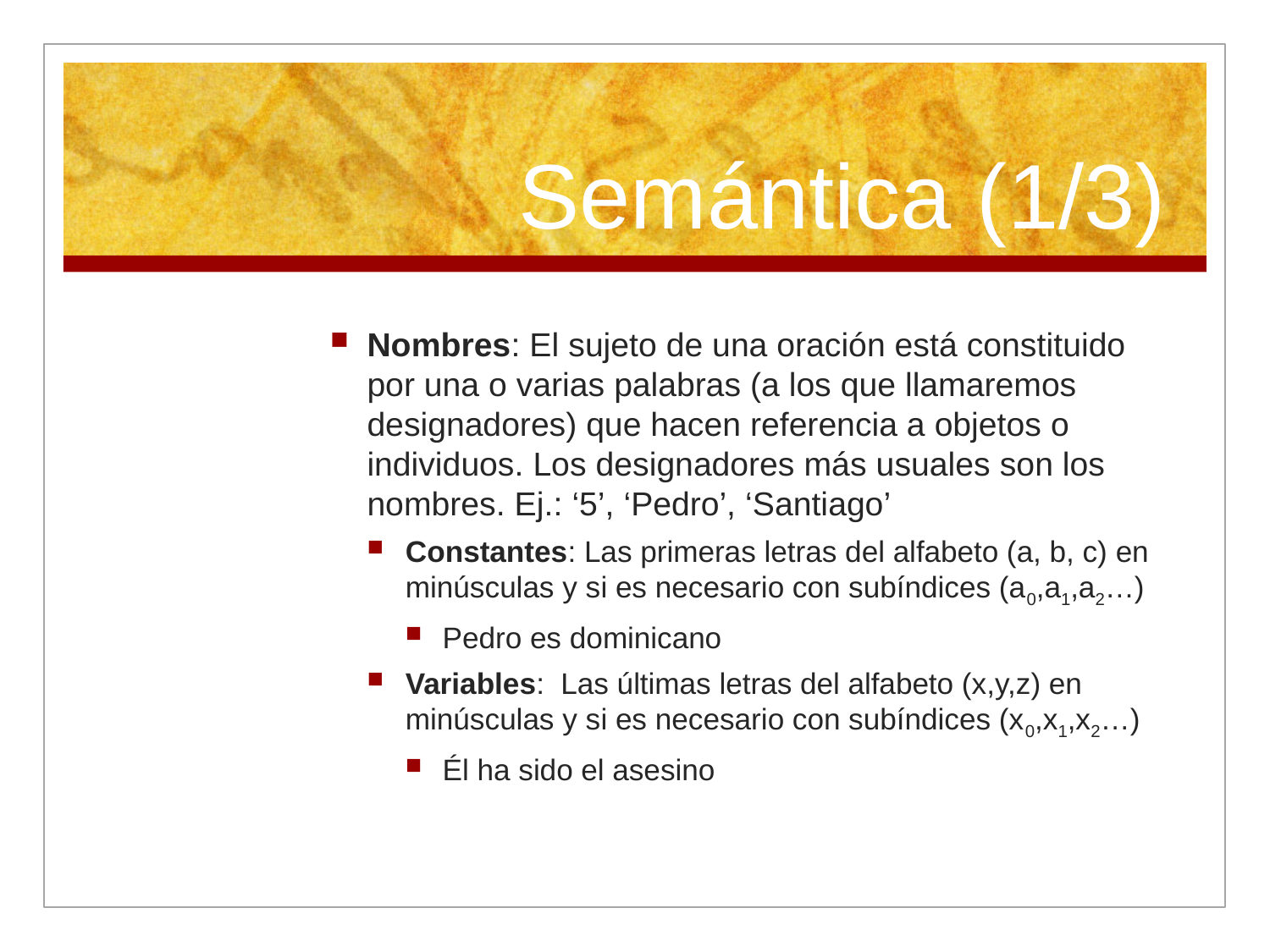

# Semántica (1/3)
Nombres: El sujeto de una oración está constituido por una o varias palabras (a los que llamaremos designadores) que hacen referencia a objetos o individuos. Los designadores más usuales son los nombres. Ej.: ‘5’, ‘Pedro’, ‘Santiago’
Constantes: Las primeras letras del alfabeto (a, b, c) en minúsculas y si es necesario con subíndices (a0,a1,a2…)
Pedro es dominicano
Variables:  Las últimas letras del alfabeto (x,y,z) en minúsculas y si es necesario con subíndices (x0,x1,x2…)
Él ha sido el asesino